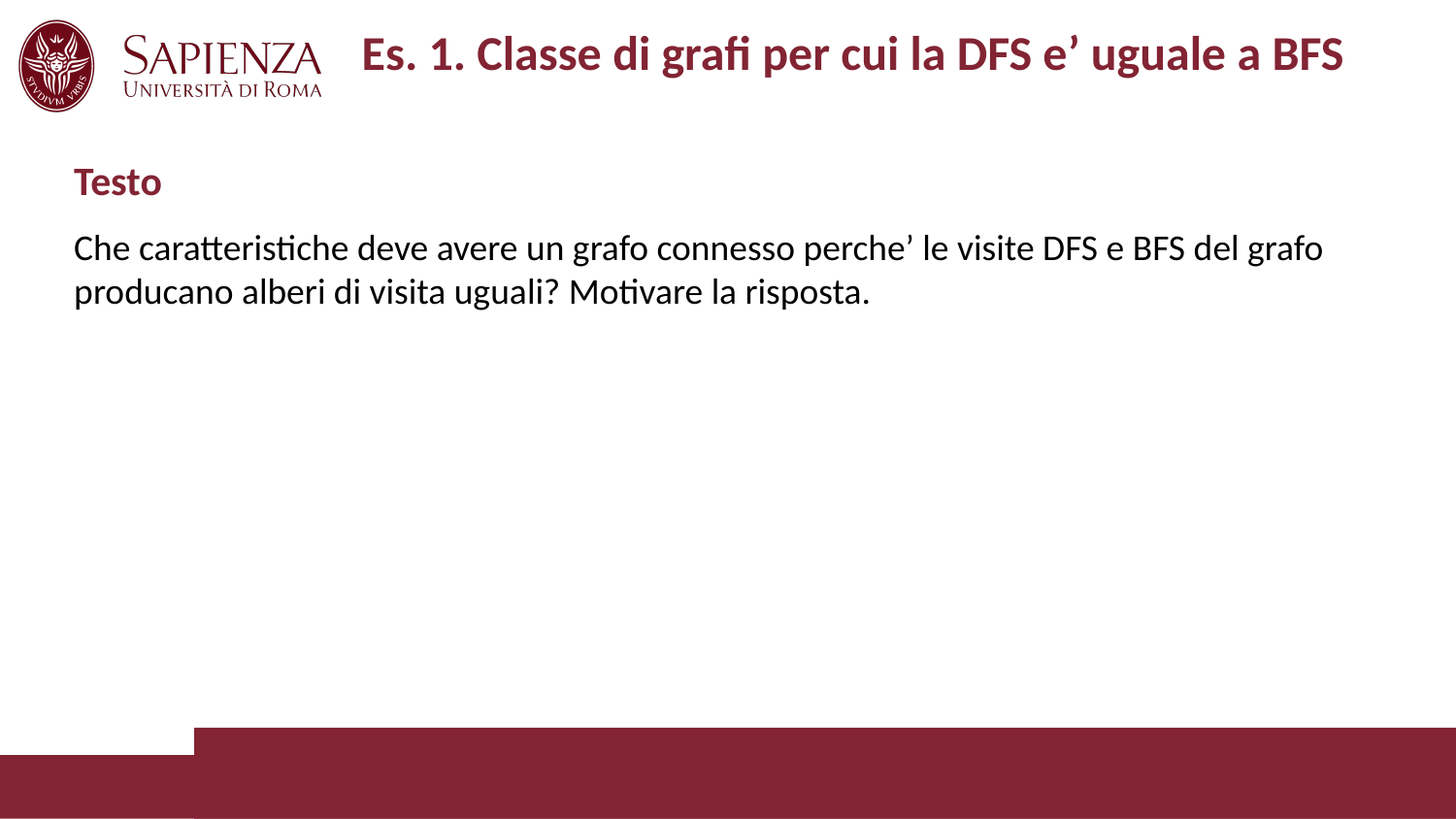

# Es. 1. Classe di grafi per cui la DFS e’ uguale a BFS
Testo
Che caratteristiche deve avere un grafo connesso perche’ le visite DFS e BFS del grafo producano alberi di visita uguali? Motivare la risposta.